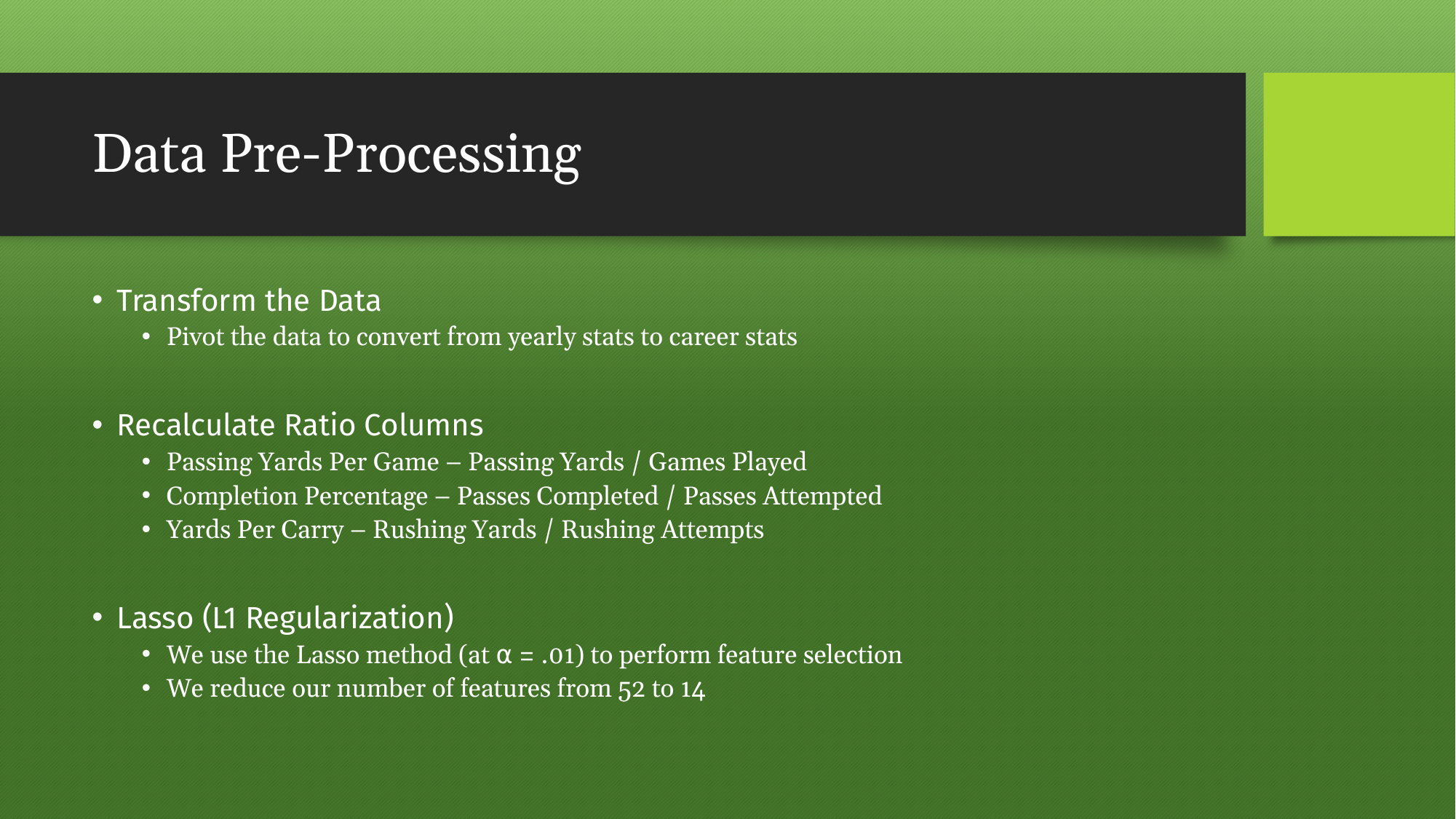

# Data Pre-Processing
Transform the Data
Pivot the data to convert from yearly stats to career stats

Recalculate Ratio Columns
Passing Yards Per Game – Passing Yards / Games Played
Completion Percentage – Passes Completed / Passes Attempted
Yards Per Carry – Rushing Yards / Rushing Attempts

Lasso (L1 Regularization)
We use the Lasso method (at ⍺ = .01) to perform feature selection
We reduce our number of features from 52 to 14